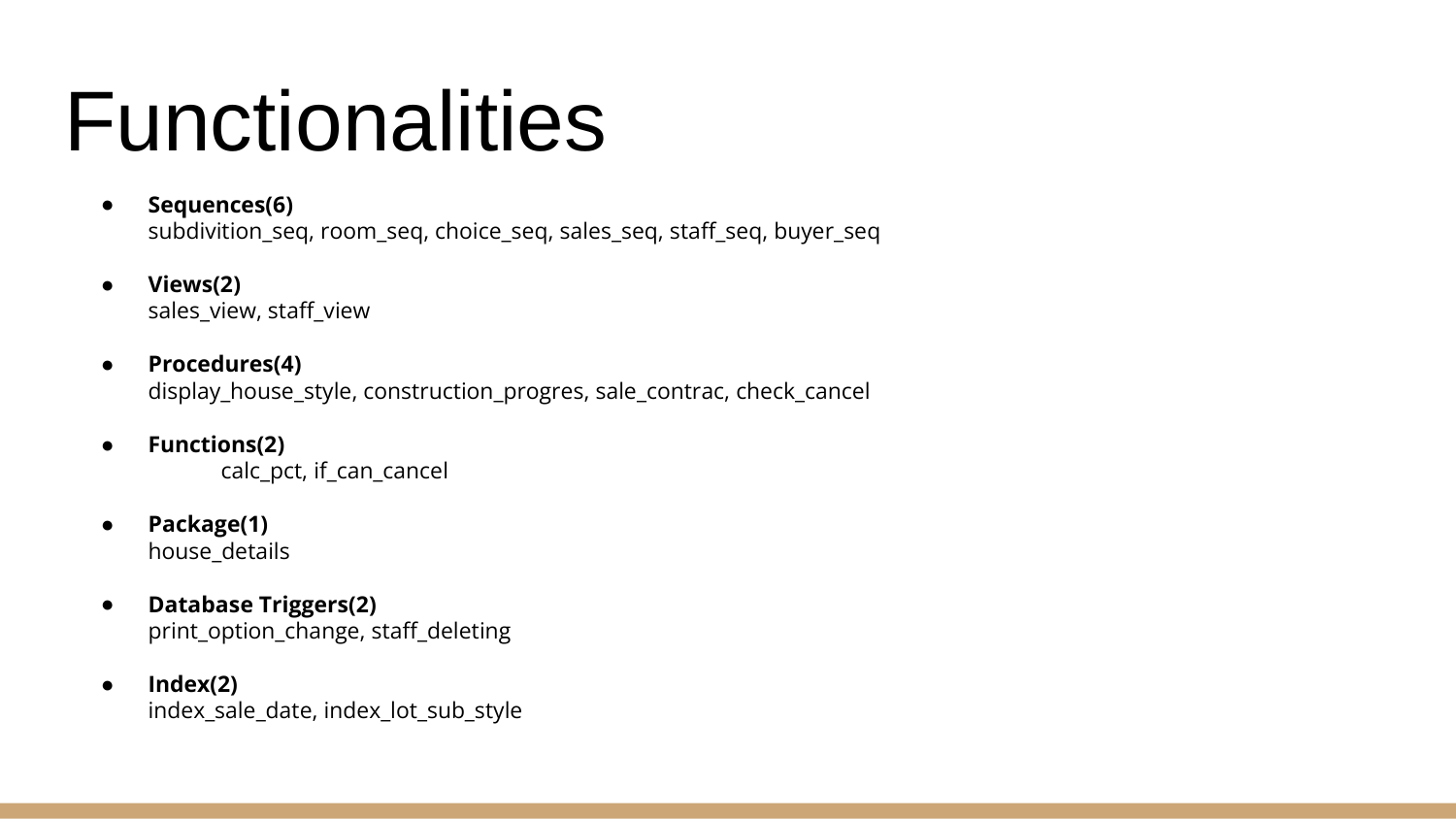

# Functionalities
Sequences(6)
subdivition_seq, room_seq, choice_seq, sales_seq, staff_seq, buyer_seq

Views(2)
sales_view, staff_view

Procedures(4)
display_house_style, construction_progres, sale_contrac, check_cancel

Functions(2)
  	calc_pct, if_can_cancel

Package(1)
house_details

Database Triggers(2)
print_option_change, staff_deleting

Index(2)
index_sale_date, index_lot_sub_style